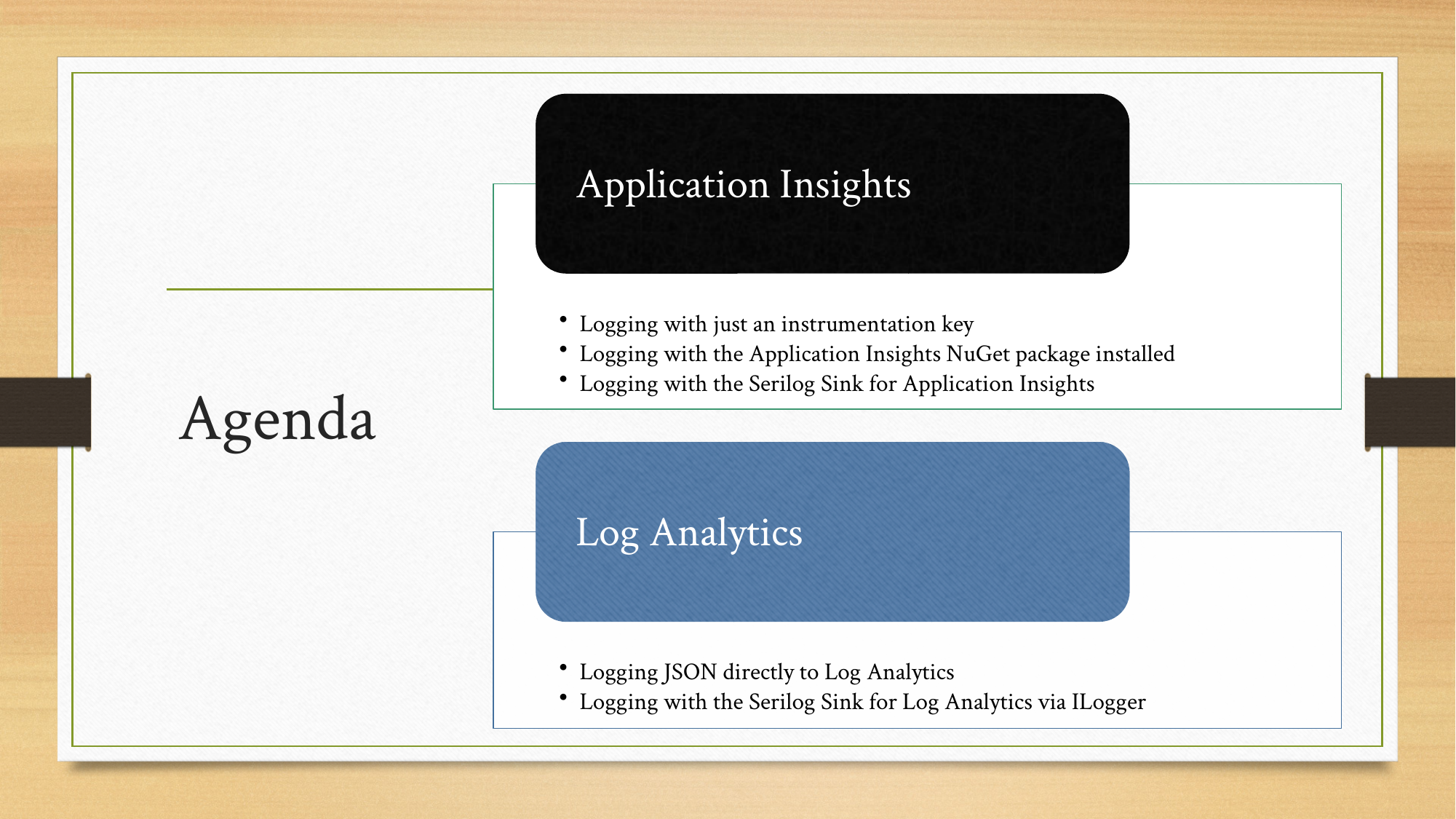

Logging with just an instrumentation key
Logging with the Application Insights NuGet package installed
Logging with the Serilog Sink for Application Insights
Application Insights
Logging JSON directly to Log Analytics
Logging with the Serilog Sink for Log Analytics via ILogger
Log Analytics
# Agenda